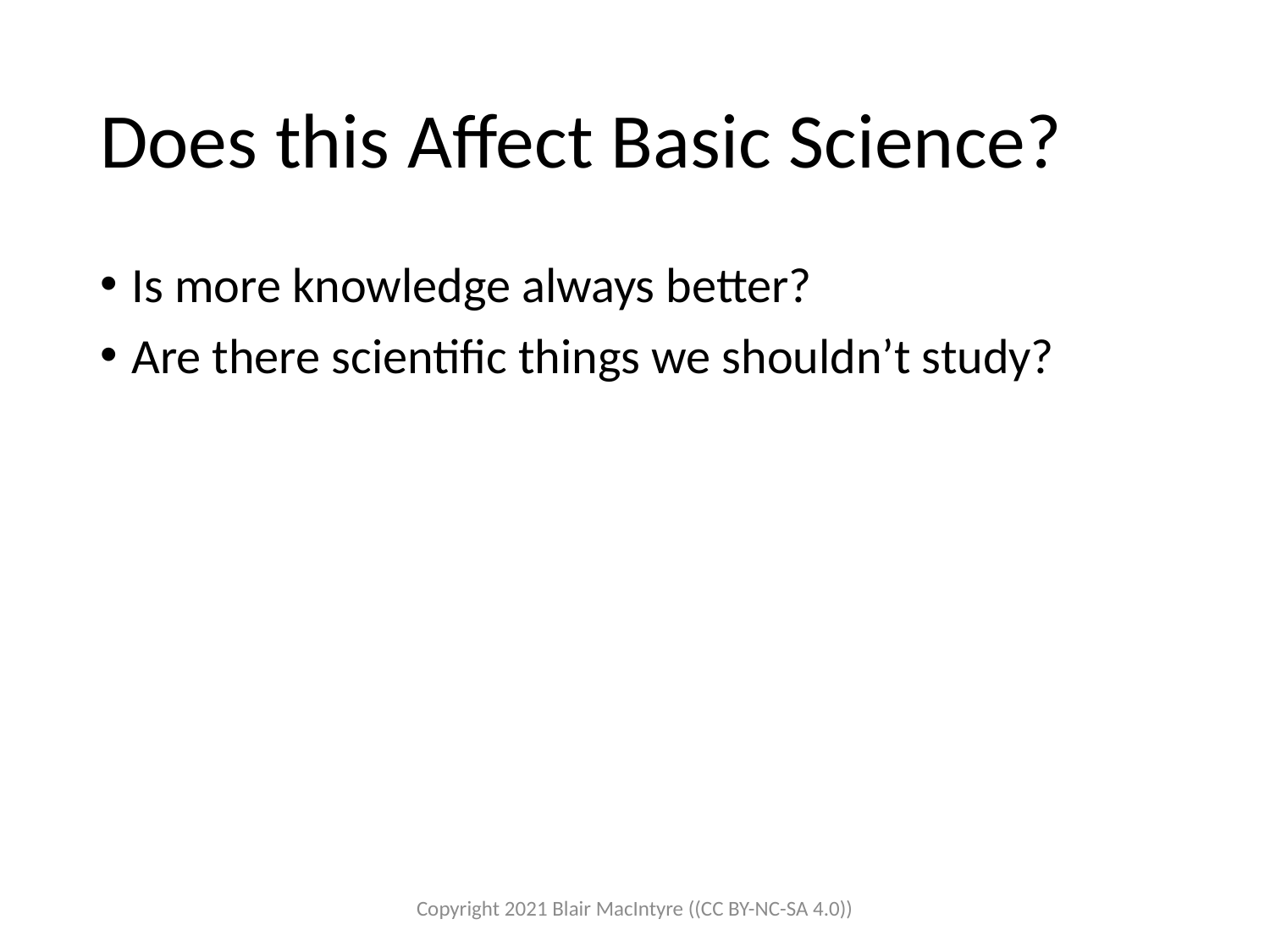

# Does this Affect Basic Science?
Is more knowledge always better?
Are there scientific things we shouldn’t study?
Copyright 2021 Blair MacIntyre ((CC BY-NC-SA 4.0))